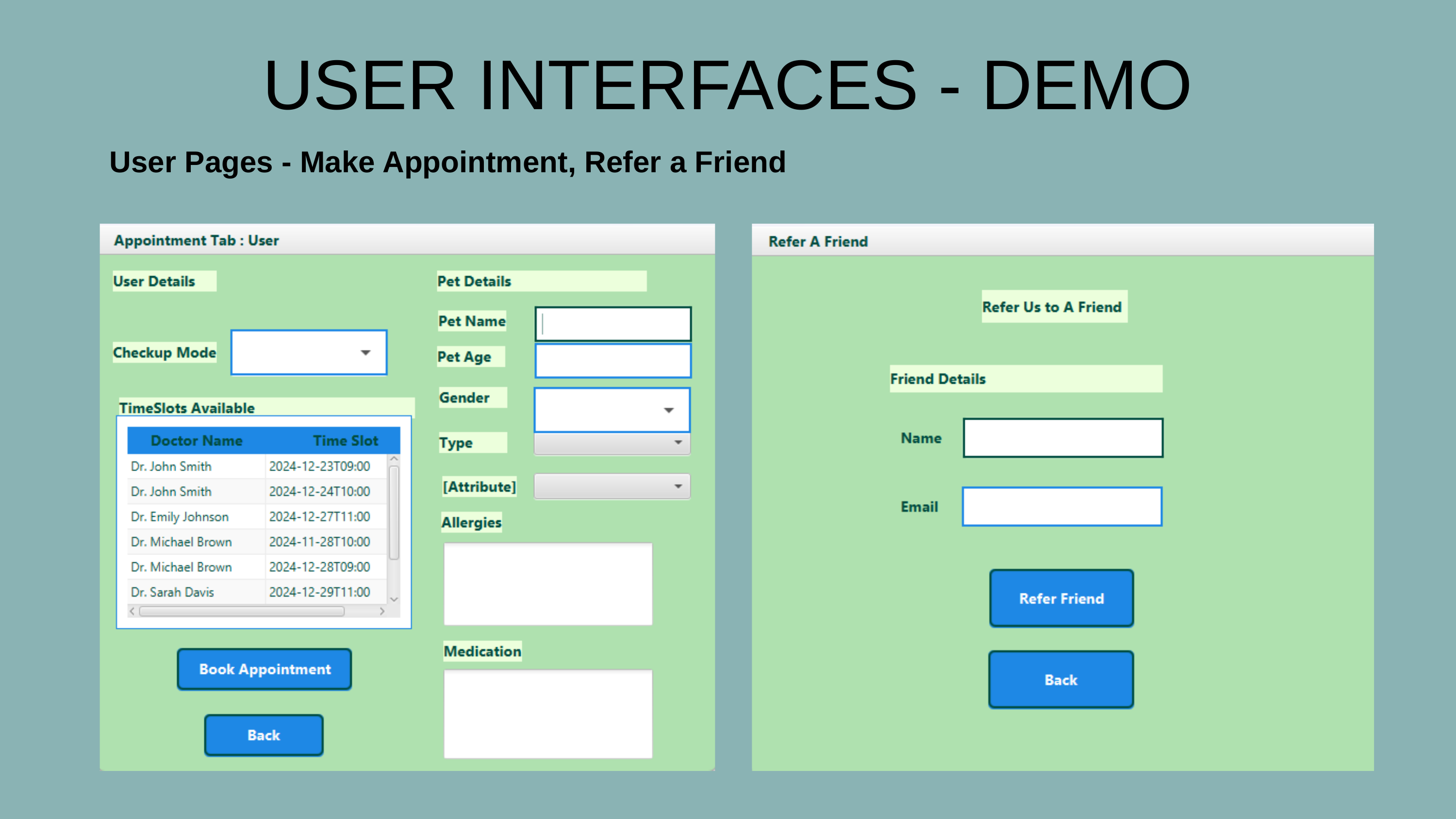

USER INTERFACES - DEMO
User Pages - Make Appointment, Refer a Friend